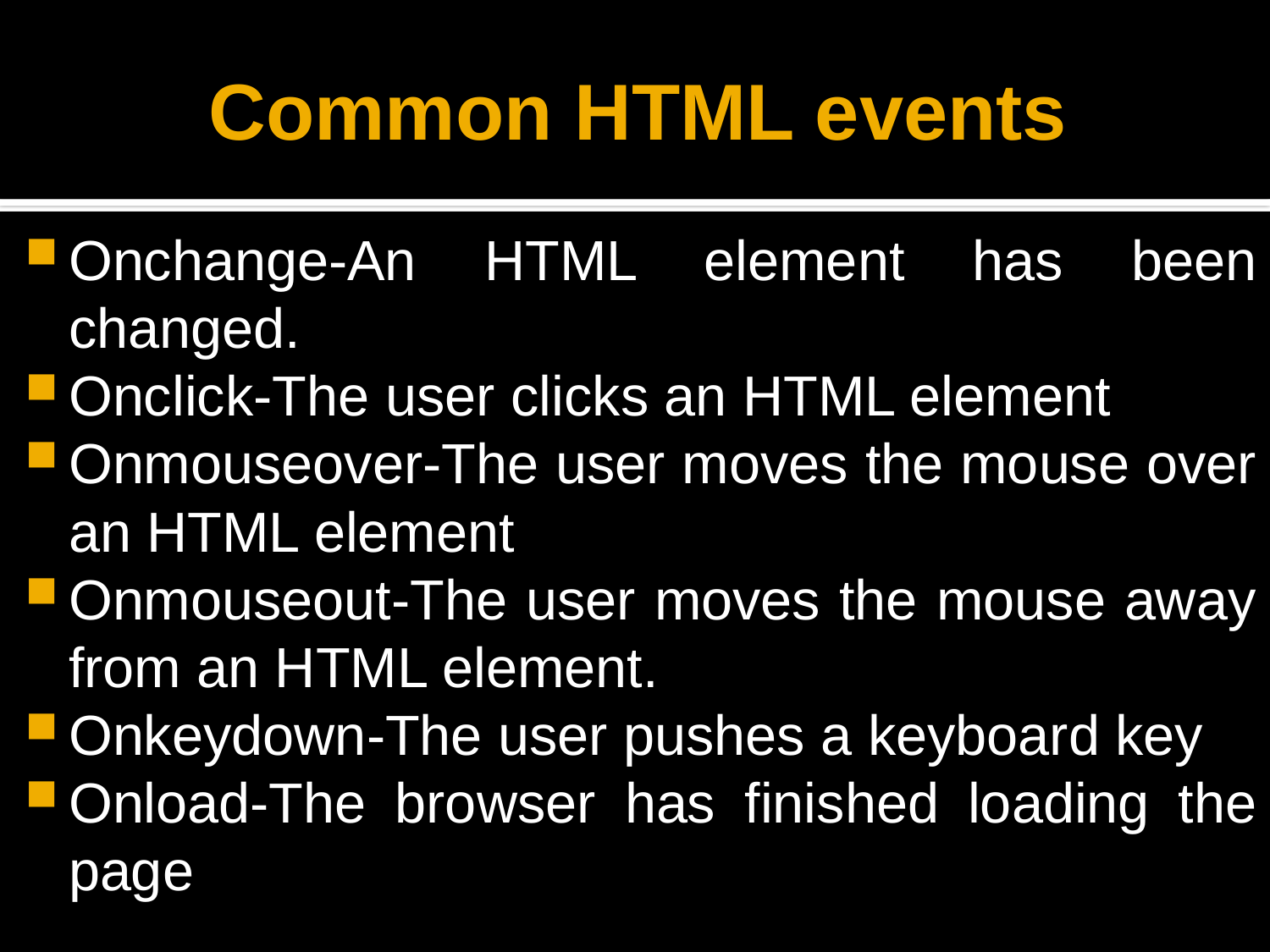

# Common HTML events
Onchange-An HTML element has been changed.
Onclick-The user clicks an HTML element
Onmouseover-The user moves the mouse over an HTML element
Onmouseout-The user moves the mouse away from an HTML element.
Onkeydown-The user pushes a keyboard key
Onload-The browser has finished loading the page